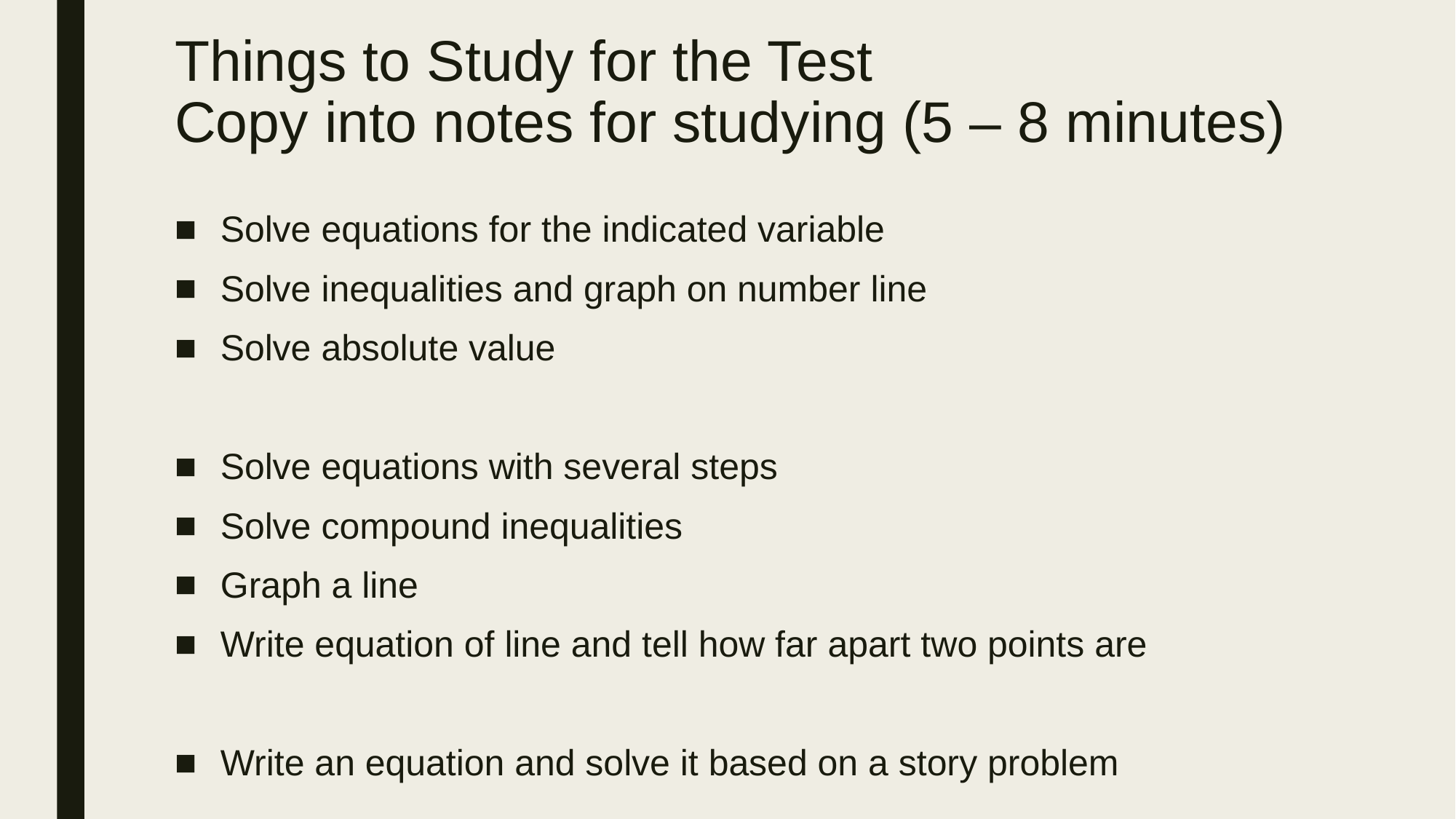

# Things to Study for the Test Copy into notes for studying (5 – 8 minutes)
Solve equations for the indicated variable
Solve inequalities and graph on number line
Solve absolute value

Solve equations with several steps
Solve compound inequalities
Graph a line
Write equation of line and tell how far apart two points are

Write an equation and solve it based on a story problem